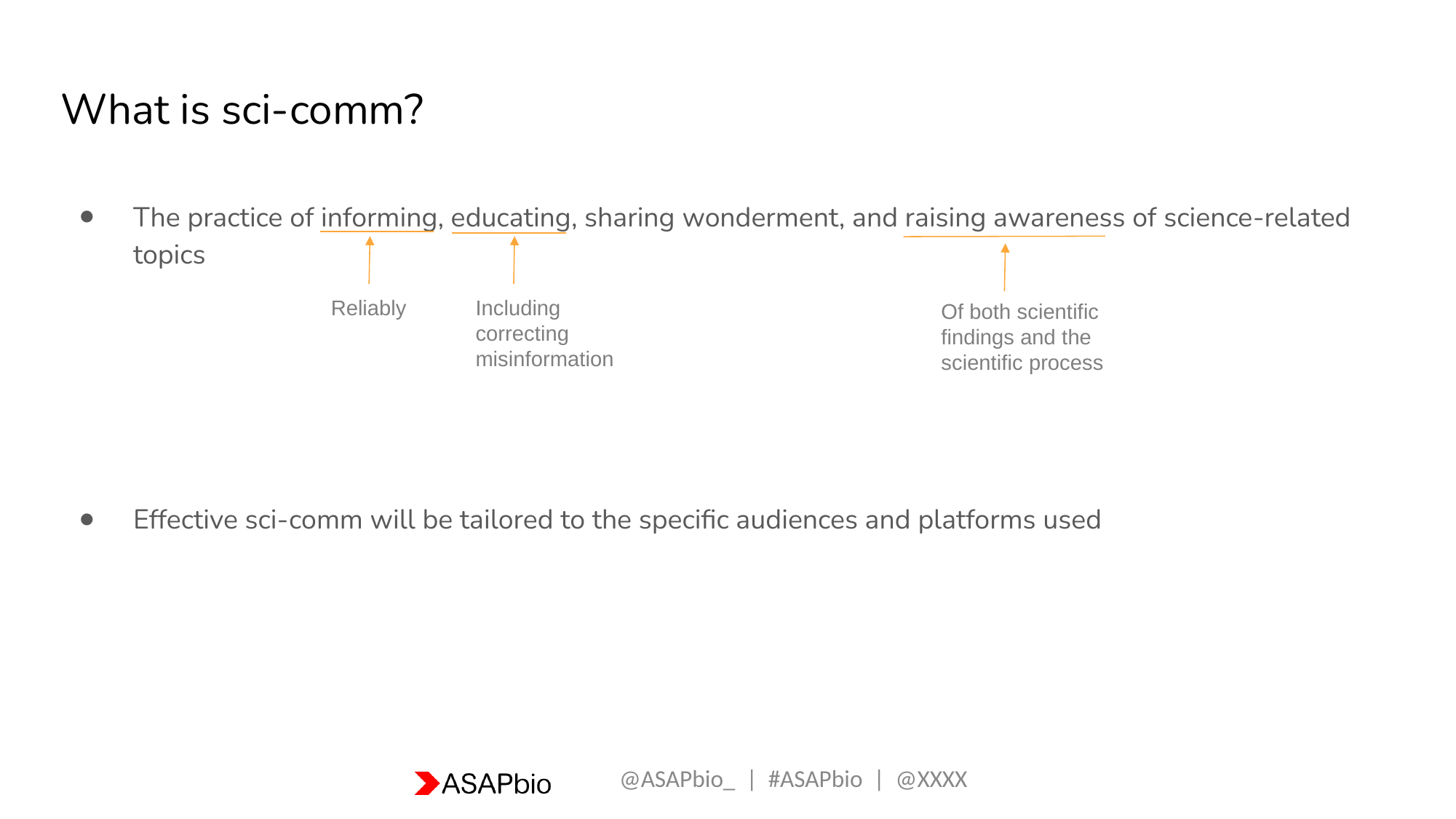

# What is sci-comm?
The practice of informing, educating, sharing wonderment, and raising awareness of science-related topics

Reliably
Including correcting misinformation
Of both scientific findings and the scientific process
Effective sci-comm will be tailored to the specific audiences and platforms used